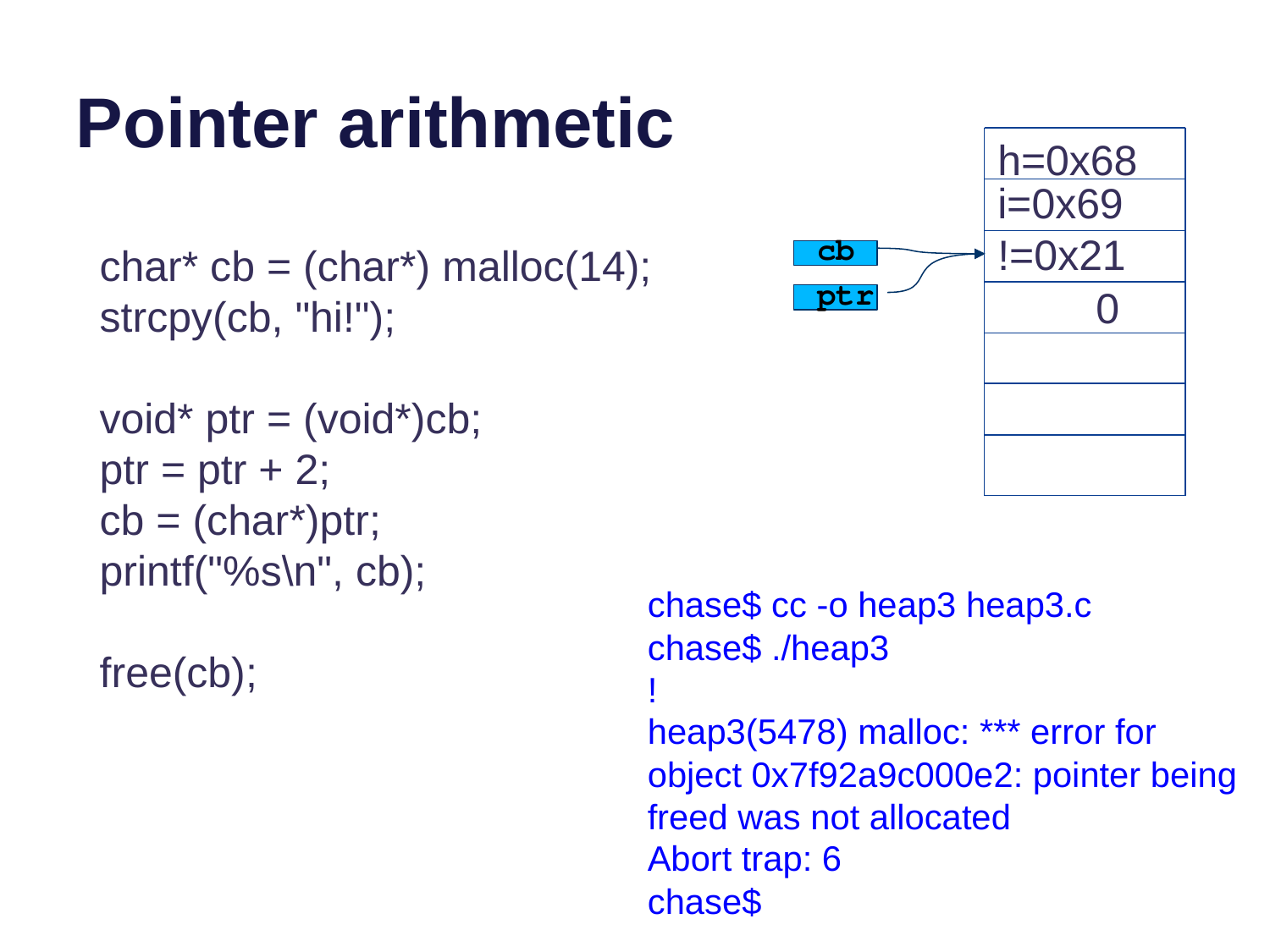

# Pointer arithmetic
h=0x68
i=0x69
!=0x21
cb
  char* cb = (char*) malloc(14);
  strcpy(cb, "hi!");

  void* ptr = (void*)cb;
  ptr = ptr + 2;
  cb = (char*)ptr;
  printf("%s\n", cb);

  free(cb);

ptr
0

chase$ cc -o heap3 heap3.c
chase$ ./heap3
!
heap3(5478) malloc: *** error for object 0x7f92a9c000e2: pointer being freed was not allocated
Abort trap: 6
chase$